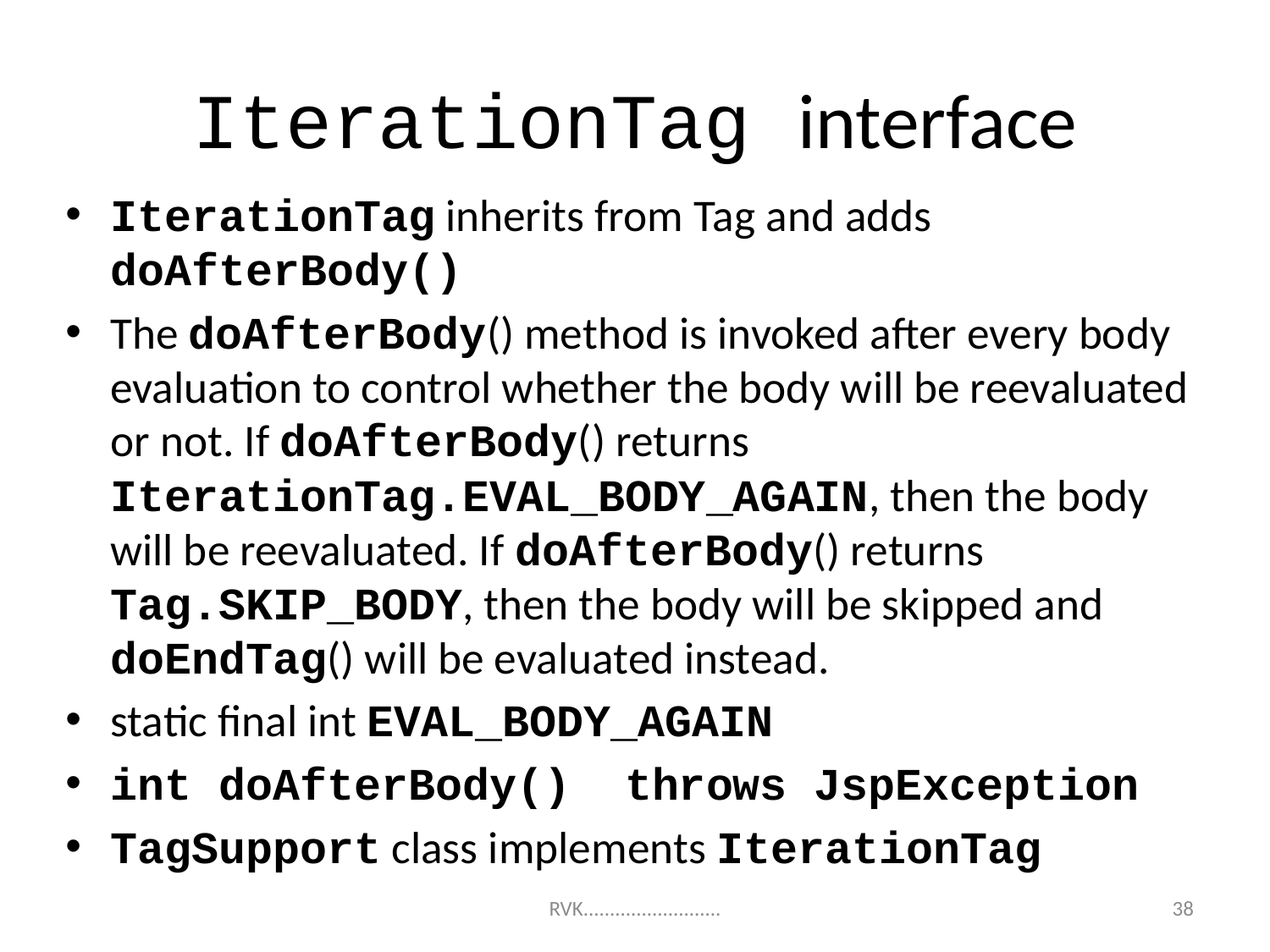

# IterationTag interface
IterationTag inherits from Tag and adds doAfterBody()
The doAfterBody() method is invoked after every body evaluation to control whether the body will be reevaluated or not. If doAfterBody() returns IterationTag.EVAL_BODY_AGAIN, then the body will be reevaluated. If doAfterBody() returns Tag.SKIP_BODY, then the body will be skipped and doEndTag() will be evaluated instead.
static final int EVAL_BODY_AGAIN
int doAfterBody()  throws JspException
TagSupport class implements IterationTag
38
RVK..........................